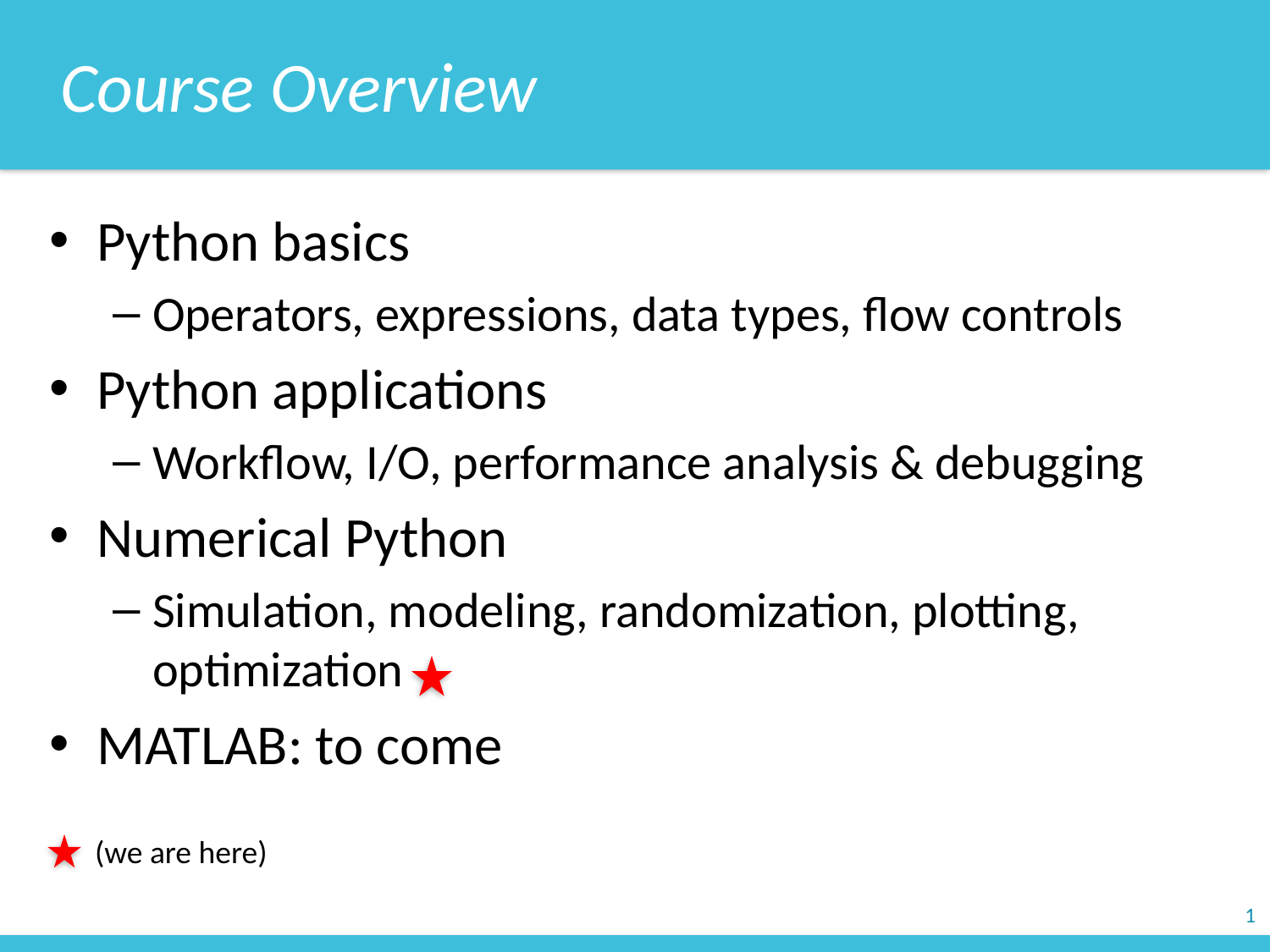

Course Overview
Python basics
Operators, expressions, data types, flow controls
Python applications
Workflow, I/O, performance analysis & debugging
Numerical Python
Simulation, modeling, randomization, plotting, optimization
MATLAB: to come

(we are here)

1